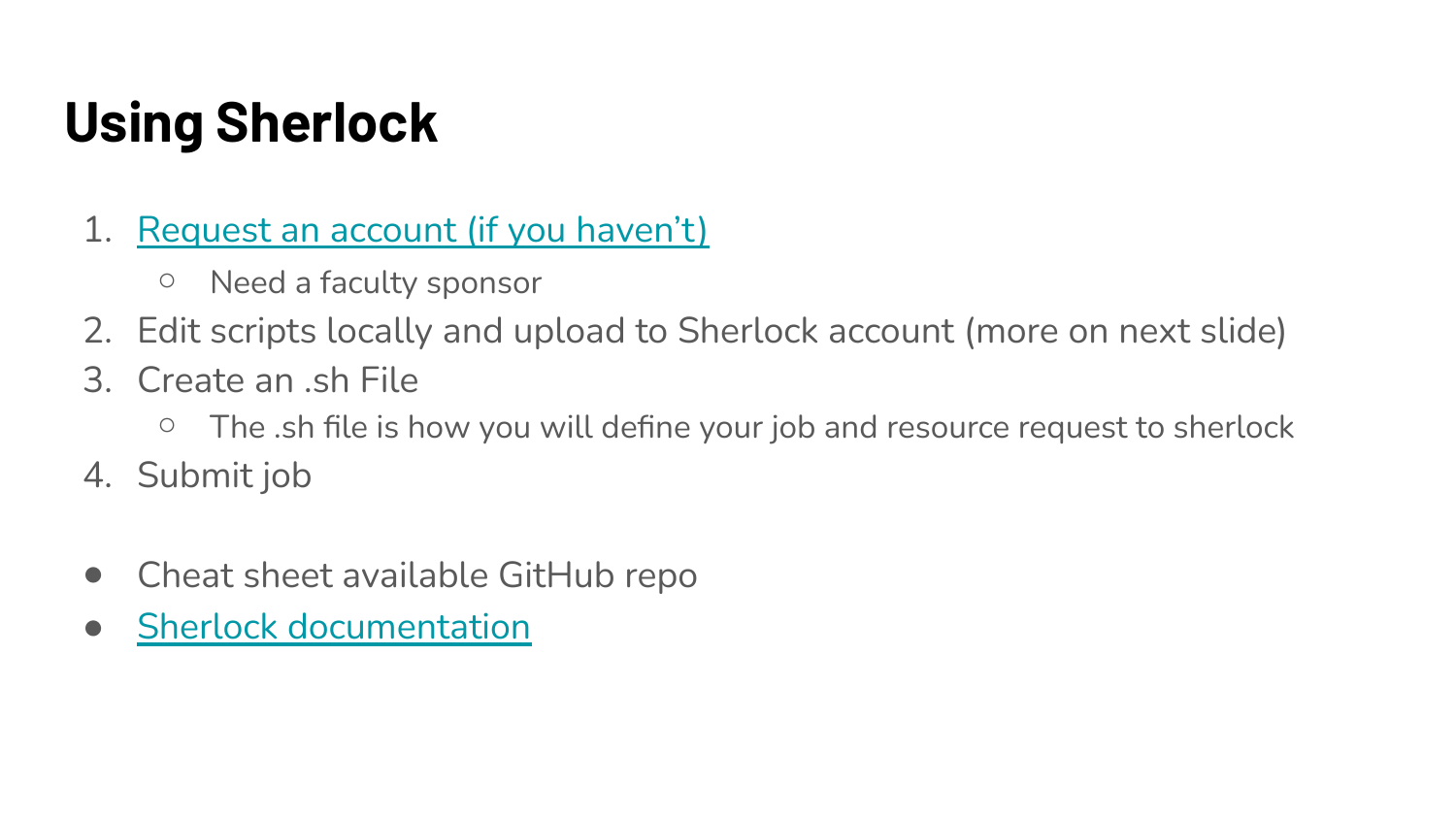

# Using Sherlock
Request an account (if you haven’t)
Need a faculty sponsor
Edit scripts locally and upload to Sherlock account (more on next slide)
Create an .sh File
The .sh file is how you will define your job and resource request to sherlock
Submit job

Cheat sheet available GitHub repo
Sherlock documentation